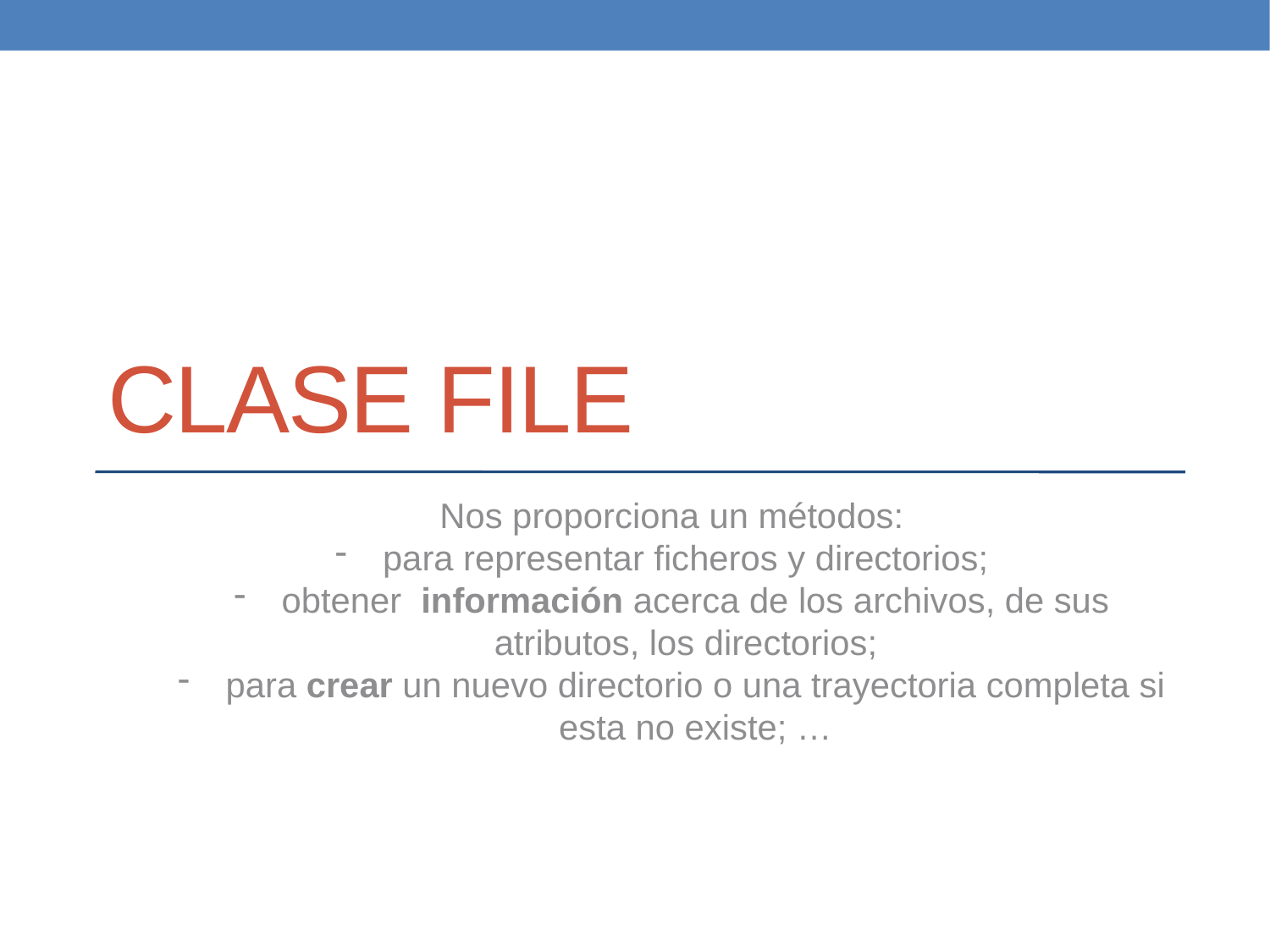

Clase file
Nos proporciona un métodos:
para representar ficheros y directorios;
obtener  información acerca de los archivos, de sus atributos, los directorios;
para crear un nuevo directorio o una trayectoria completa si esta no existe; …